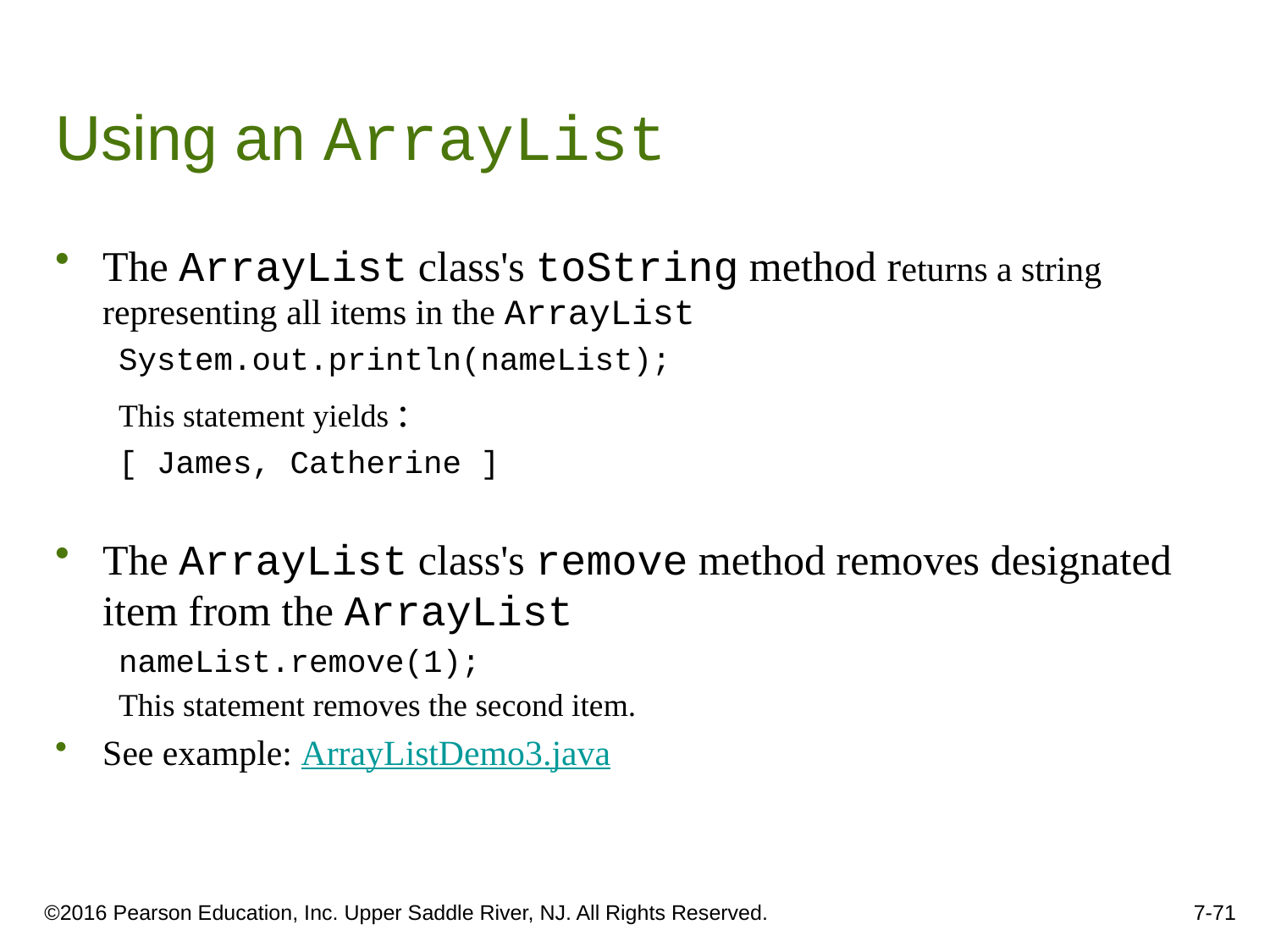

Using an ArrayList
The ArrayList class's toString method returns a string representing all items in the ArrayList
System.out.println(nameList);
This statement yields :
[ James, Catherine ]

The ArrayList class's remove method removes designated item from the ArrayList
nameList.remove(1);
This statement removes the second item.
See example: ArrayListDemo3.java

7-71